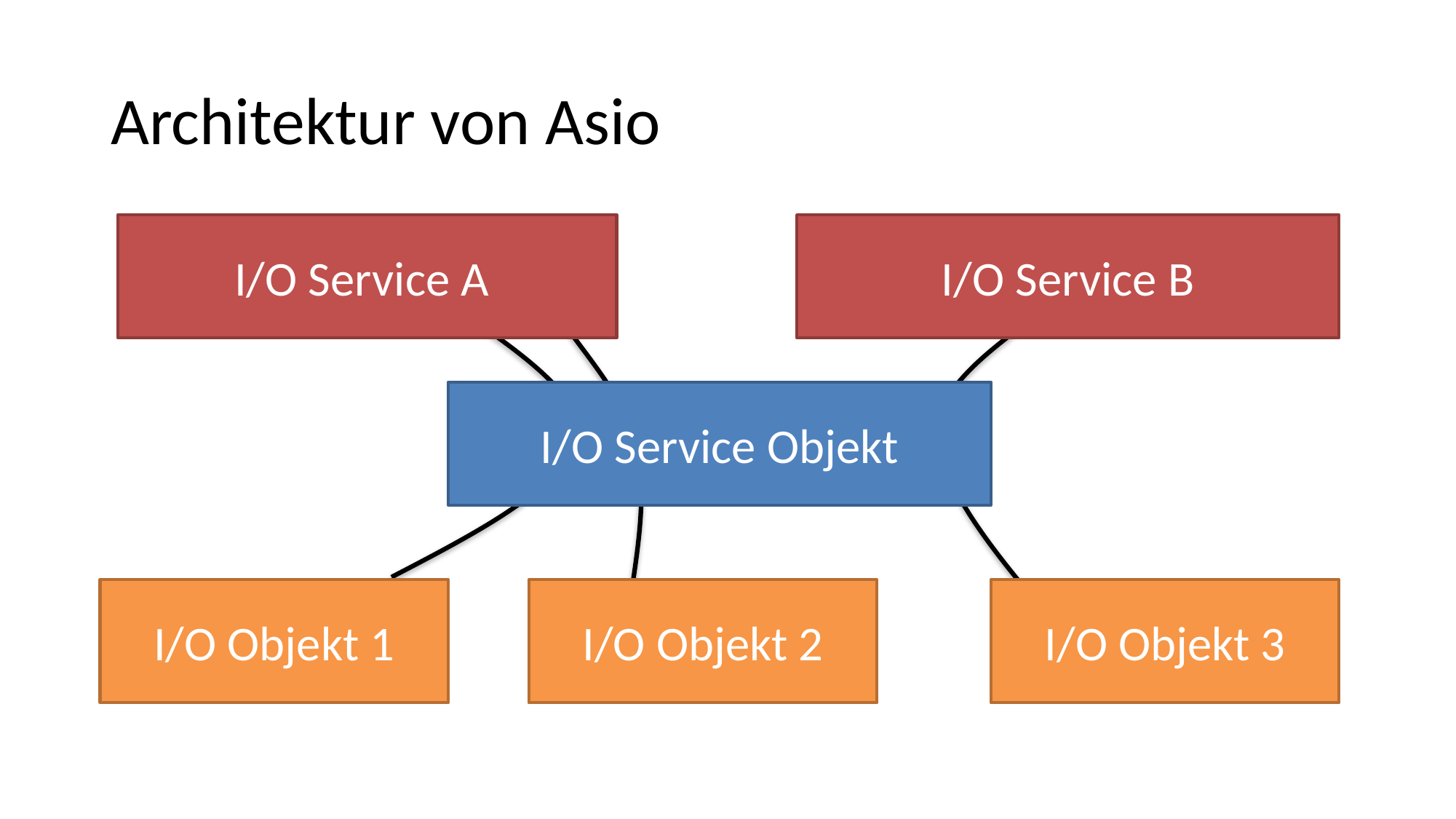

Architektur von Asio
I/O Service A
I/O Service B

I/O Service Objekt
I/O Objekt 1
I/O Objekt 2
I/O Objekt 3